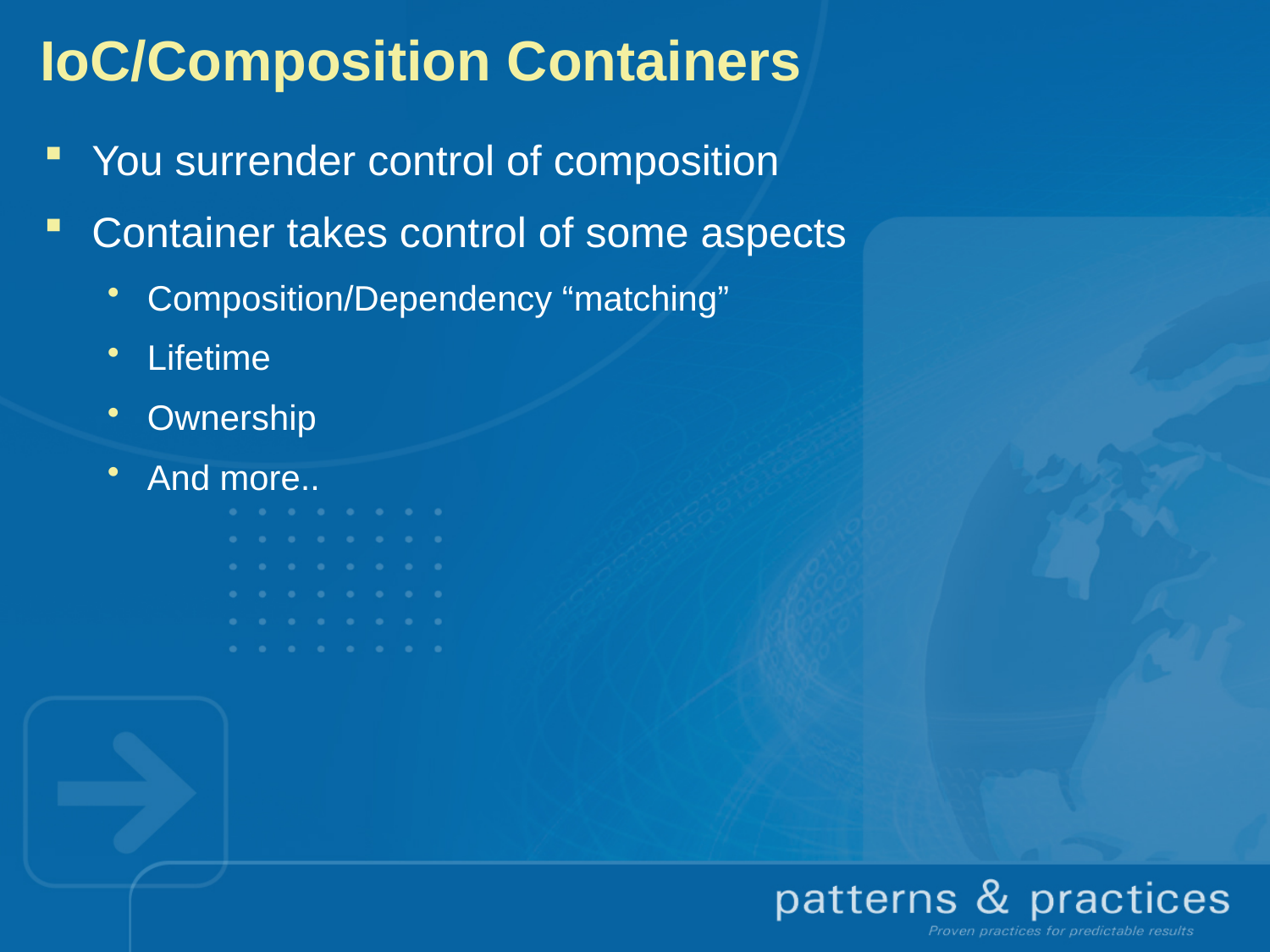

# IoC/Composition Containers
You surrender control of composition
Container takes control of some aspects
Composition/Dependency “matching”
Lifetime
Ownership
And more..